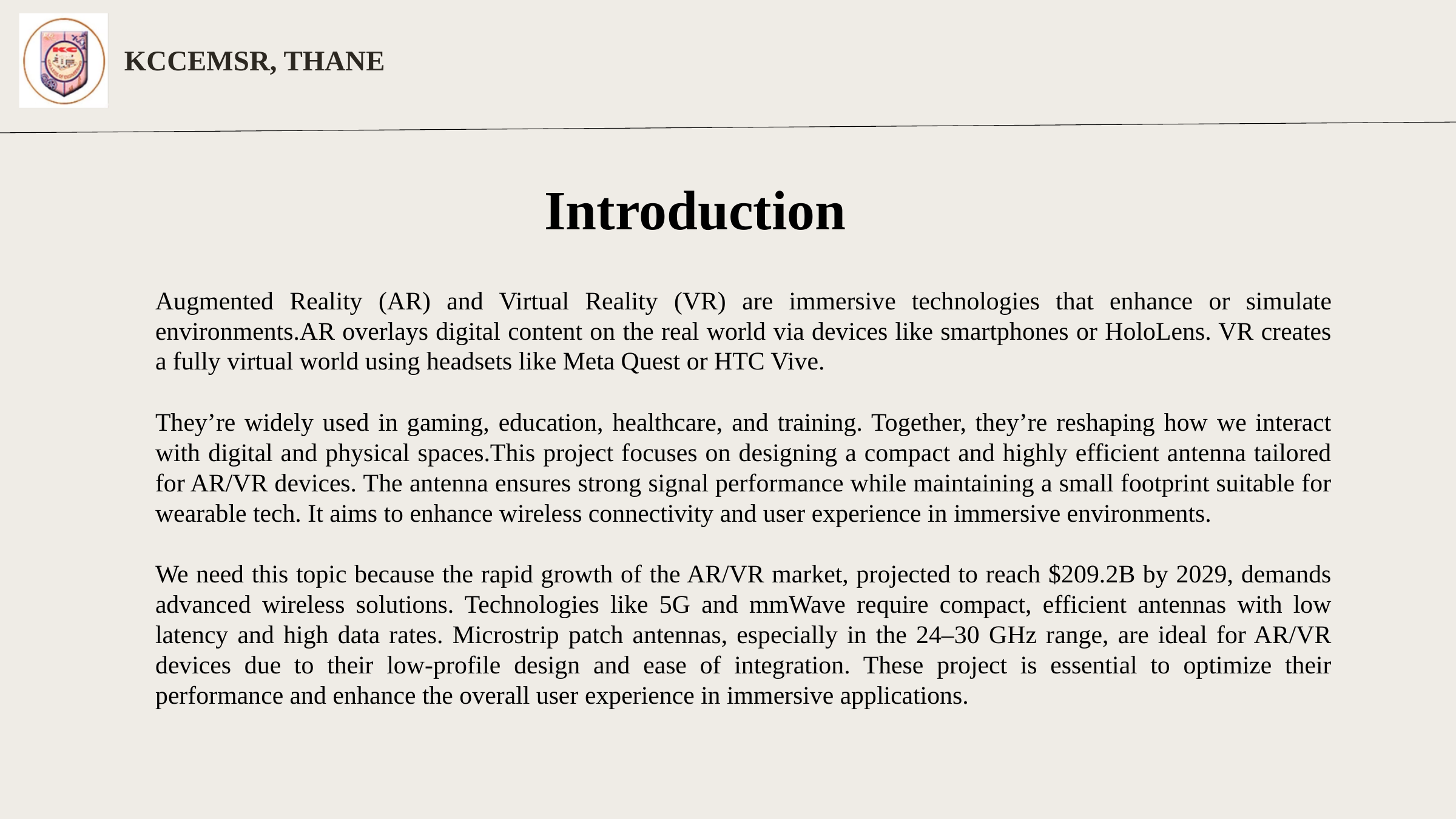

KCCEMSR, THANE

Introduction
Augmented Reality (AR) and Virtual Reality (VR) are immersive technologies that enhance or simulate environments.AR overlays digital content on the real world via devices like smartphones or HoloLens. VR creates a fully virtual world using headsets like Meta Quest or HTC Vive.

They’re widely used in gaming, education, healthcare, and training. Together, they’re reshaping how we interact with digital and physical spaces.This project focuses on designing a compact and highly efficient antenna tailored for AR/VR devices. The antenna ensures strong signal performance while maintaining a small footprint suitable for wearable tech. It aims to enhance wireless connectivity and user experience in immersive environments.

We need this topic because the rapid growth of the AR/VR market, projected to reach $209.2B by 2029, demands advanced wireless solutions. Technologies like 5G and mmWave require compact, efficient antennas with low latency and high data rates. Microstrip patch antennas, especially in the 24–30 GHz range, are ideal for AR/VR devices due to their low-profile design and ease of integration. These project is essential to optimize their performance and enhance the overall user experience in immersive applications.